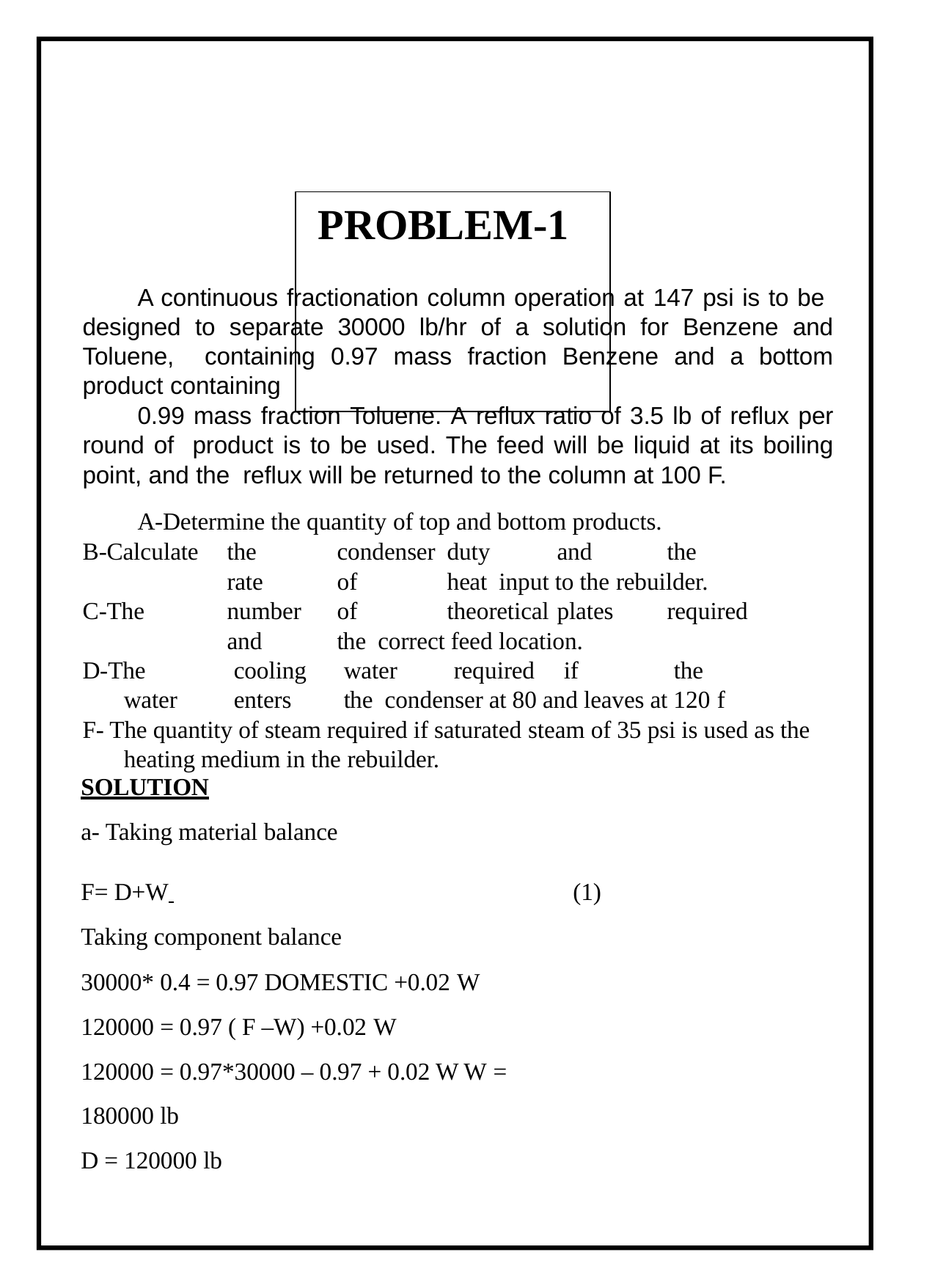

# PROBLEM-1
A continuous fractionation column operation at 147 psi is to be  designed to separate 30000 lb/hr of a solution for Benzene and Toluene,  containing 0.97 mass fraction Benzene and a bottom product containing
0.99 mass fraction Toluene. A reflux ratio of 3.5 lb of reflux per round of  product is to be used. The feed will be liquid at its boiling point, and the  reflux will be returned to the column at 100 F.
A-Determine the quantity of top and bottom products.
B-Calculate	the	condenser	duty	and	the	rate	of	heat  input to the rebuilder.
C-The	number	of	theoretical	plates	required	and	the  correct feed location.
D-The	cooling	water	required	if	the	water	enters	the  condenser at 80 and leaves at 120 f
F- The quantity of steam required if saturated steam of 35 psi is used as the  heating medium in the rebuilder.
SOLUTION
a- Taking material balance

F= D+W 	(1)
Taking component balance
30000* 0.4 = 0.97 DOMESTIC +0.02 W
120000 = 0.97 ( F –W) +0.02 W
120000 = 0.97*30000 – 0.97 + 0.02 W W =
180000 lb
D = 120000 lb